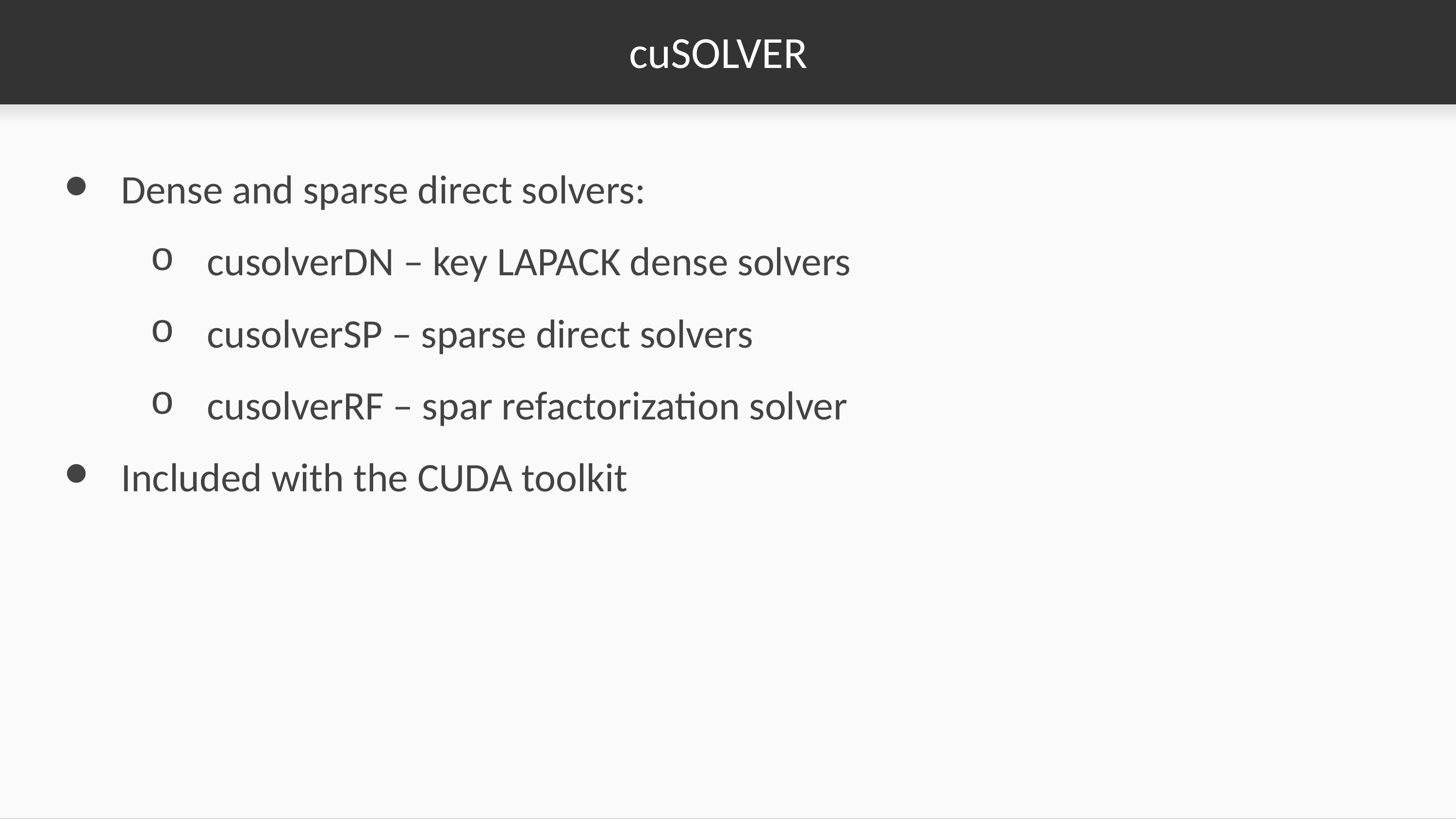

# cuSOLVER
Dense and sparse direct solvers:
cusolverDN – key LAPACK dense solvers
cusolverSP – sparse direct solvers
cusolverRF – spar refactorization solver
Included with the CUDA toolkit